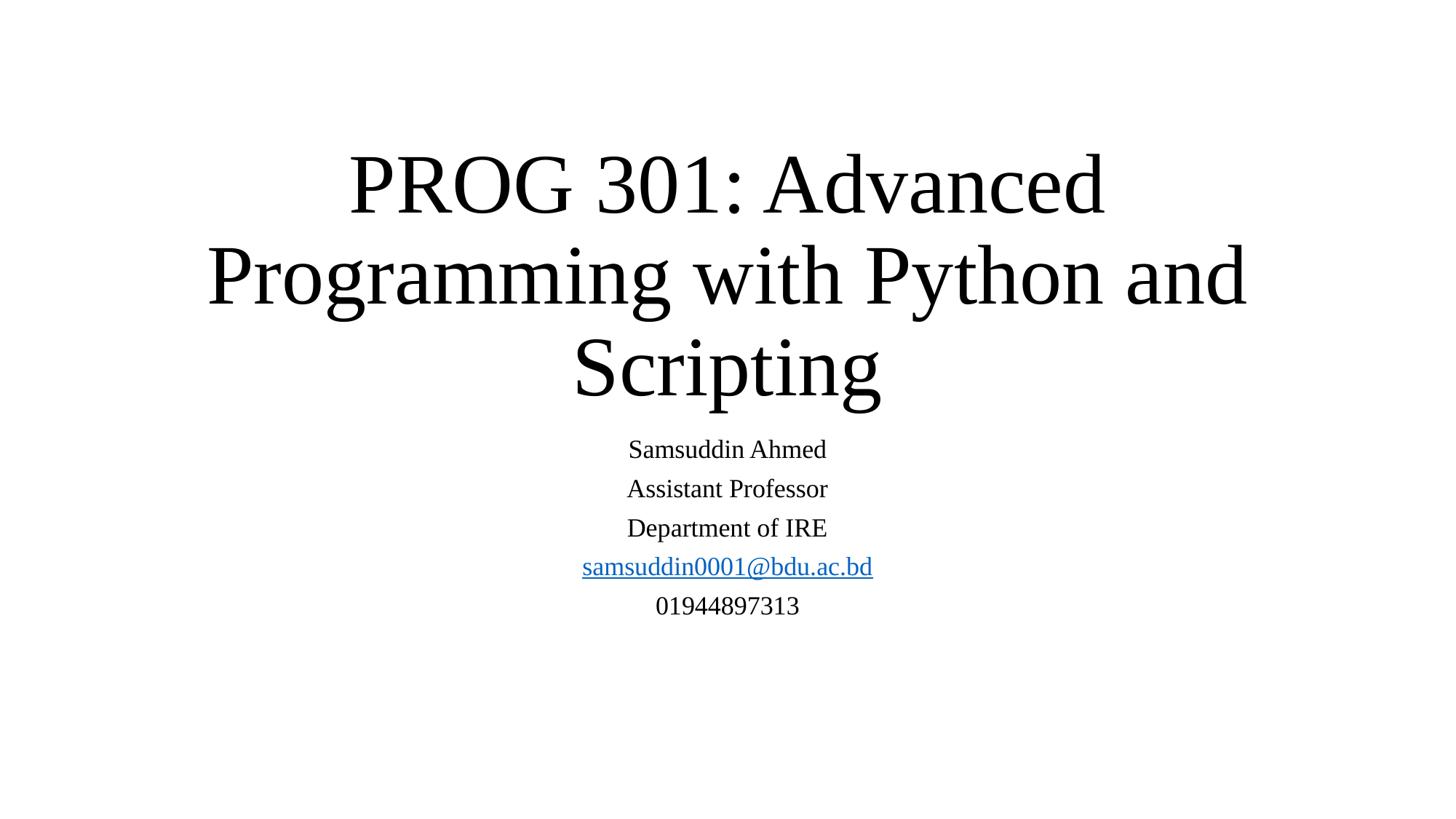

# PROG 301: Advanced Programming with Python and Scripting
Samsuddin Ahmed
Assistant Professor
Department of IRE
samsuddin0001@bdu.ac.bd
01944897313